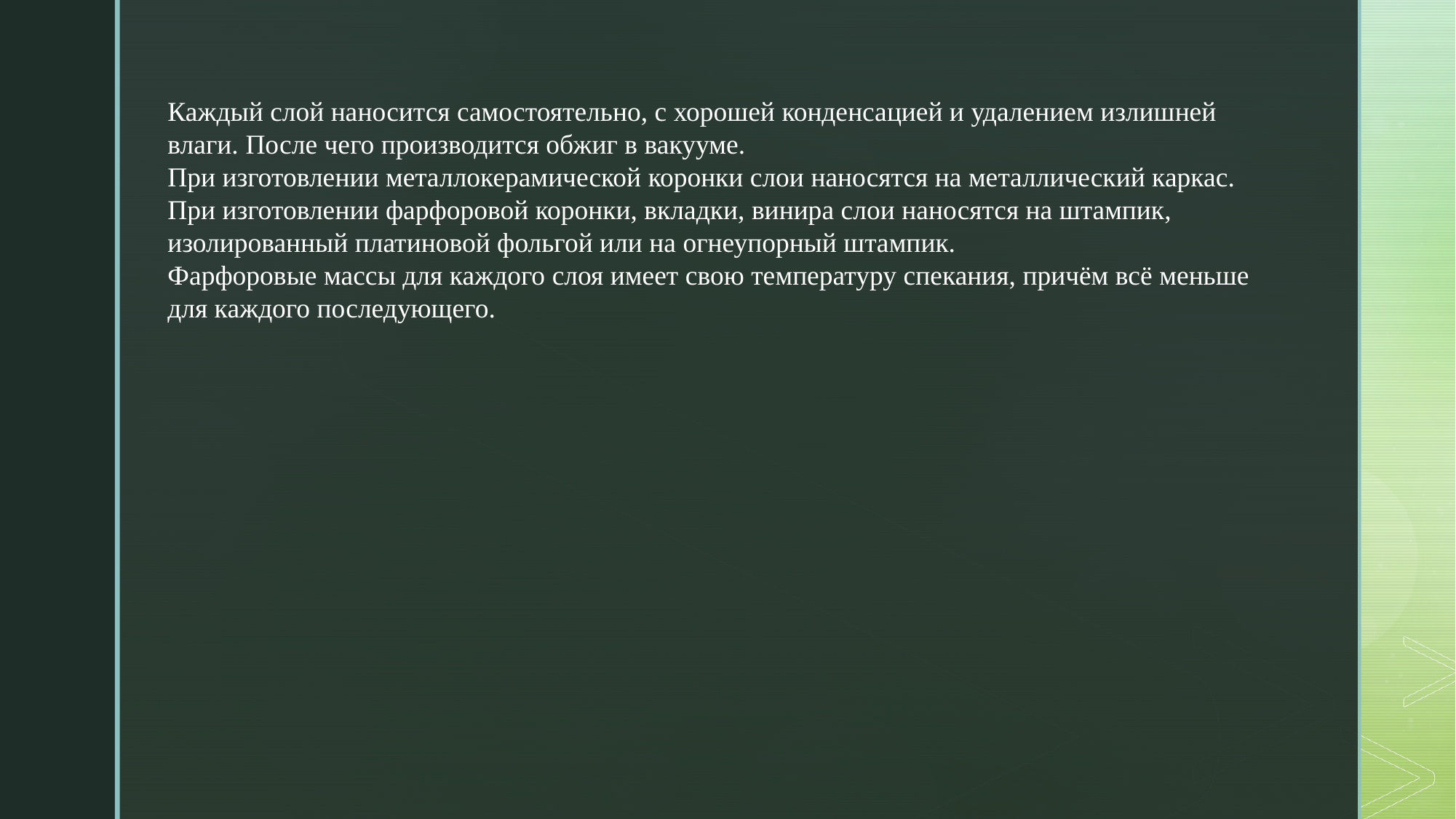

Каждый слой наносится самостоятельно, с хорошей конденсацией и удалением излишней влаги. После чего производится обжиг в вакууме.
При изготовлении металлокерамической коронки слои наносятся на металлический каркас. При изготовлении фарфоровой коронки, вкладки, винира слои наносятся на штампик, изолированный платиновой фольгой или на огнеупорный штампик.
Фарфоровые массы для каждого слоя имеет свою температуру спекания, причём всё меньше для каждого последующего.